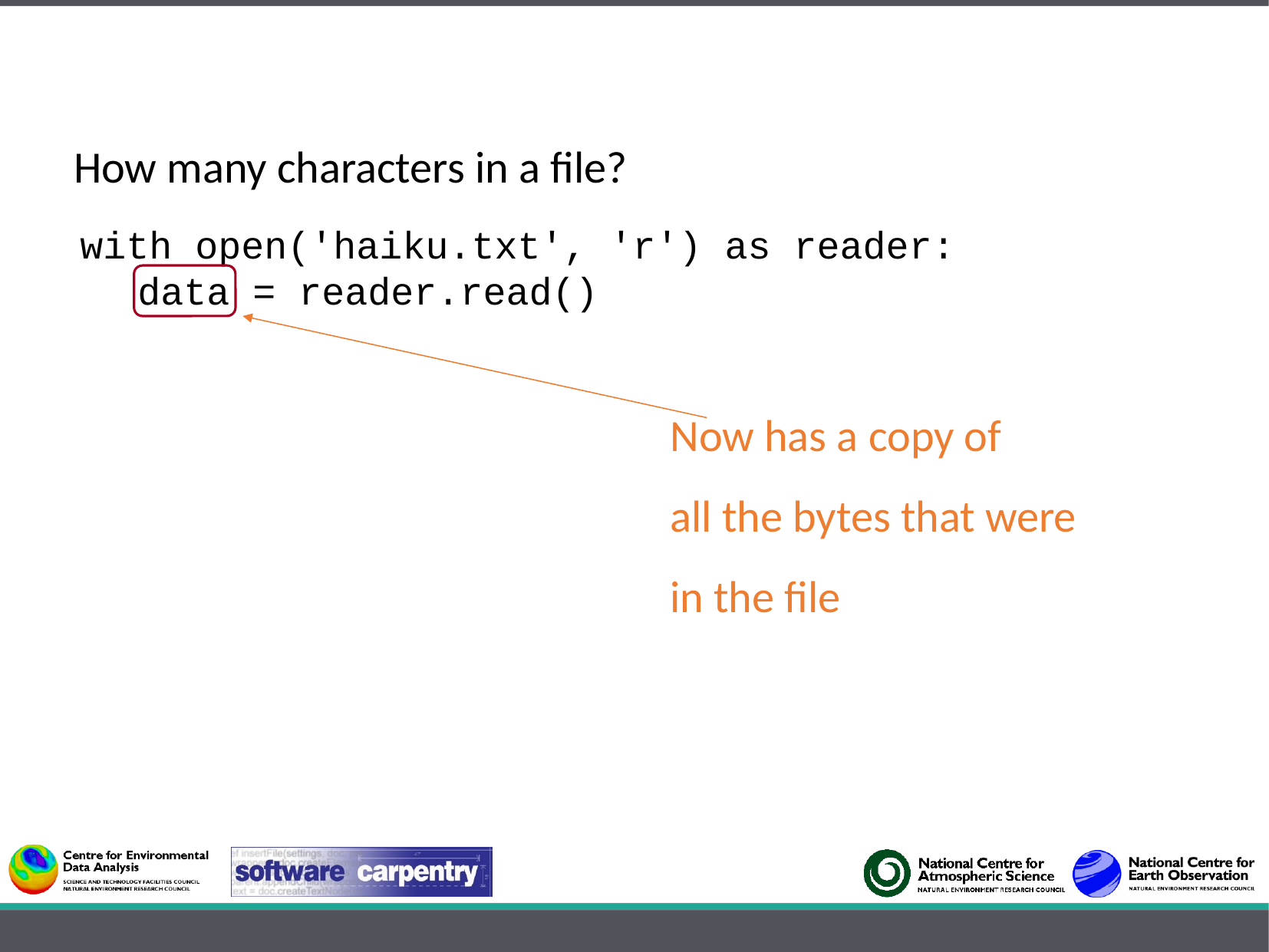

How many characters in a file?
with open('haiku.txt', 'r') as reader:
data = reader.read()

Now has a copy of
all the bytes that were
in the file